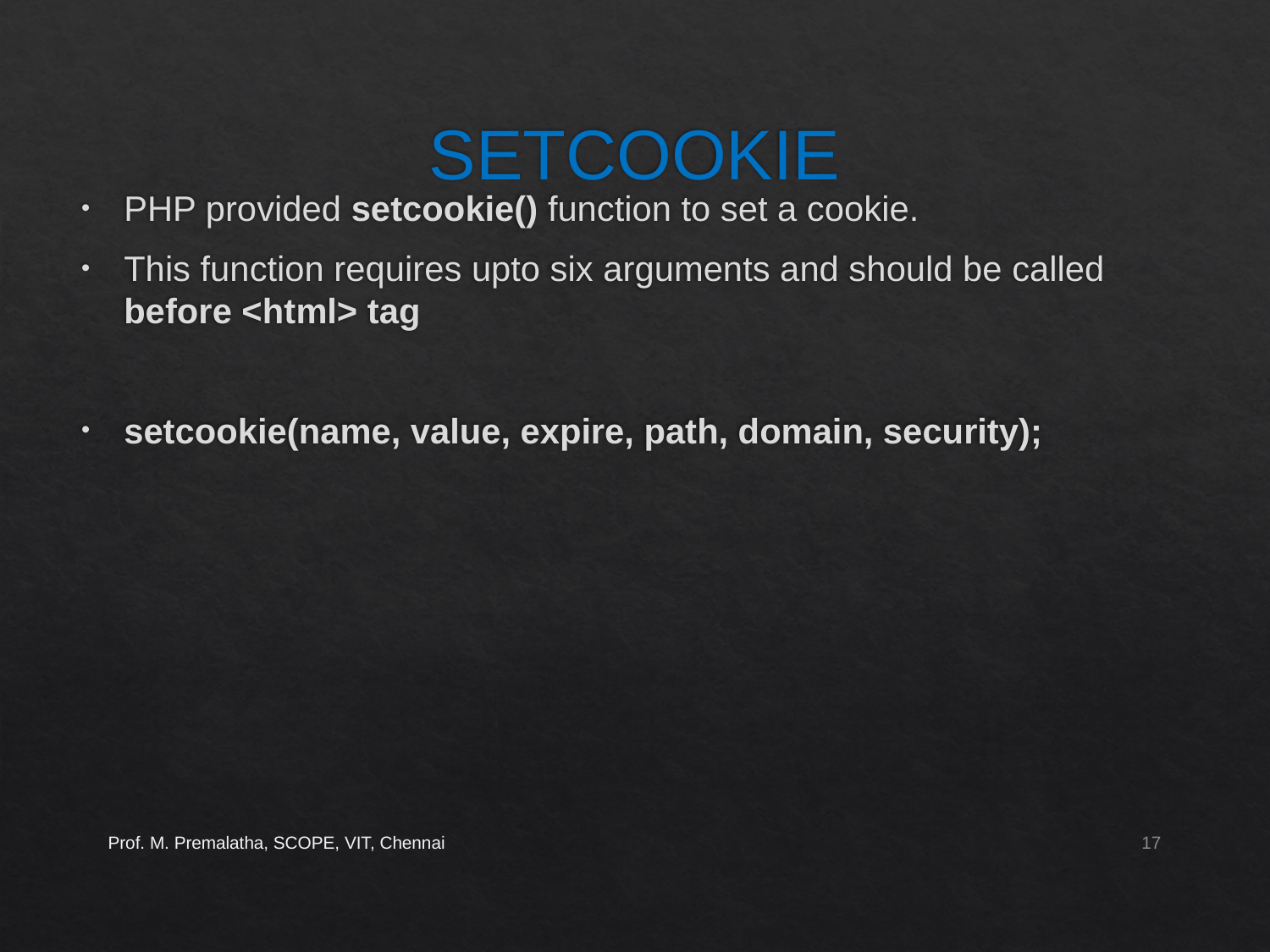

# SETCOOKIE
PHP provided setcookie() function to set a cookie.
This function requires upto six arguments and should be called before <html> tag

setcookie(name, value, expire, path, domain, security);

Prof. M. Premalatha, SCOPE, VIT, Chennai
17